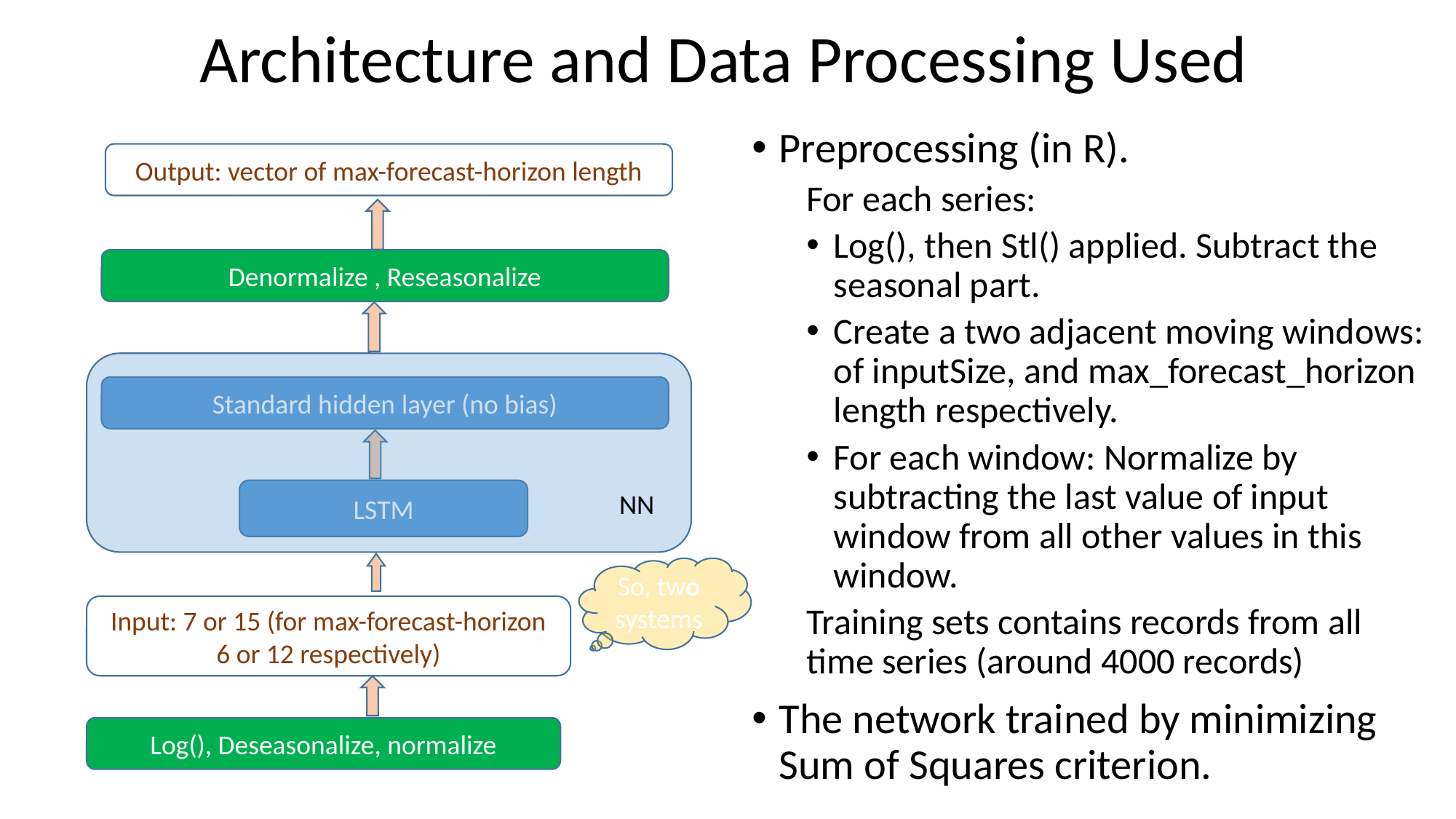

# Architecture and Data Processing Used
Preprocessing (in R).
For each series:
Log(), then Stl() applied. Subtract the seasonal part.
Create a two adjacent moving windows: of inputSize, and max_forecast_horizon length respectively.
For each window: Normalize by subtracting the last value of input window from all other values in this window.
Training sets contains records from all time series (around 4000 records)
The network trained by minimizing Sum of Squares criterion.

Output: vector of max-forecast-horizon length

Denormalize , Reseasonalize

Standard hidden layer (no bias)

LSTM
NN

So, two systems
Input: 7 or 15 (for max-forecast-horizon 6 or 12 respectively)

Log(), Deseasonalize, normalize